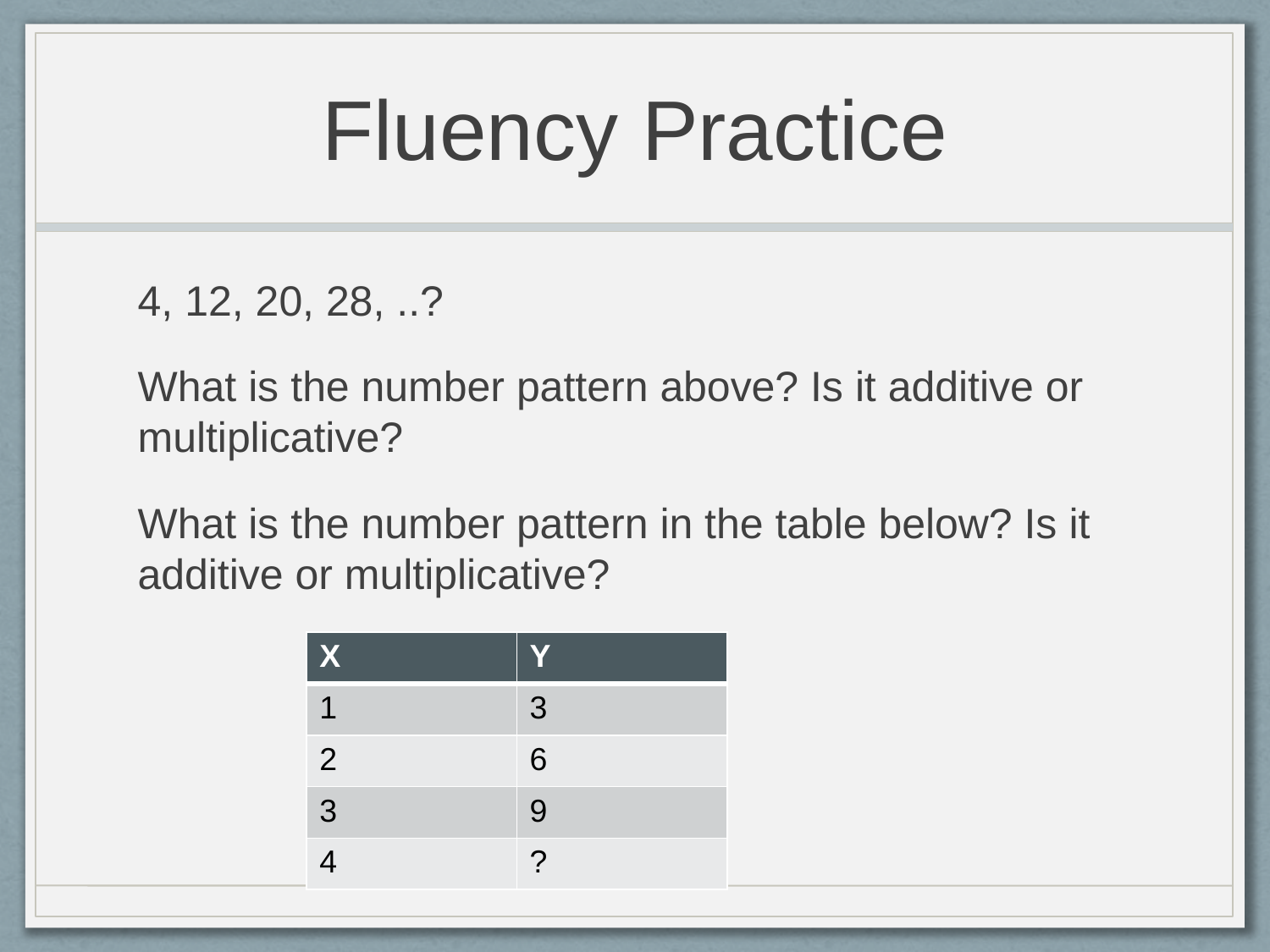

# Fluency Practice
4, 12, 20, 28, ..?
What is the number pattern above? Is it additive or multiplicative?
What is the number pattern in the table below? Is it additive or multiplicative?

| X | Y |
| --- | --- |
| 1 | 3 |
| 2 | 6 |
| 3 | 9 |
| 4 | ? |